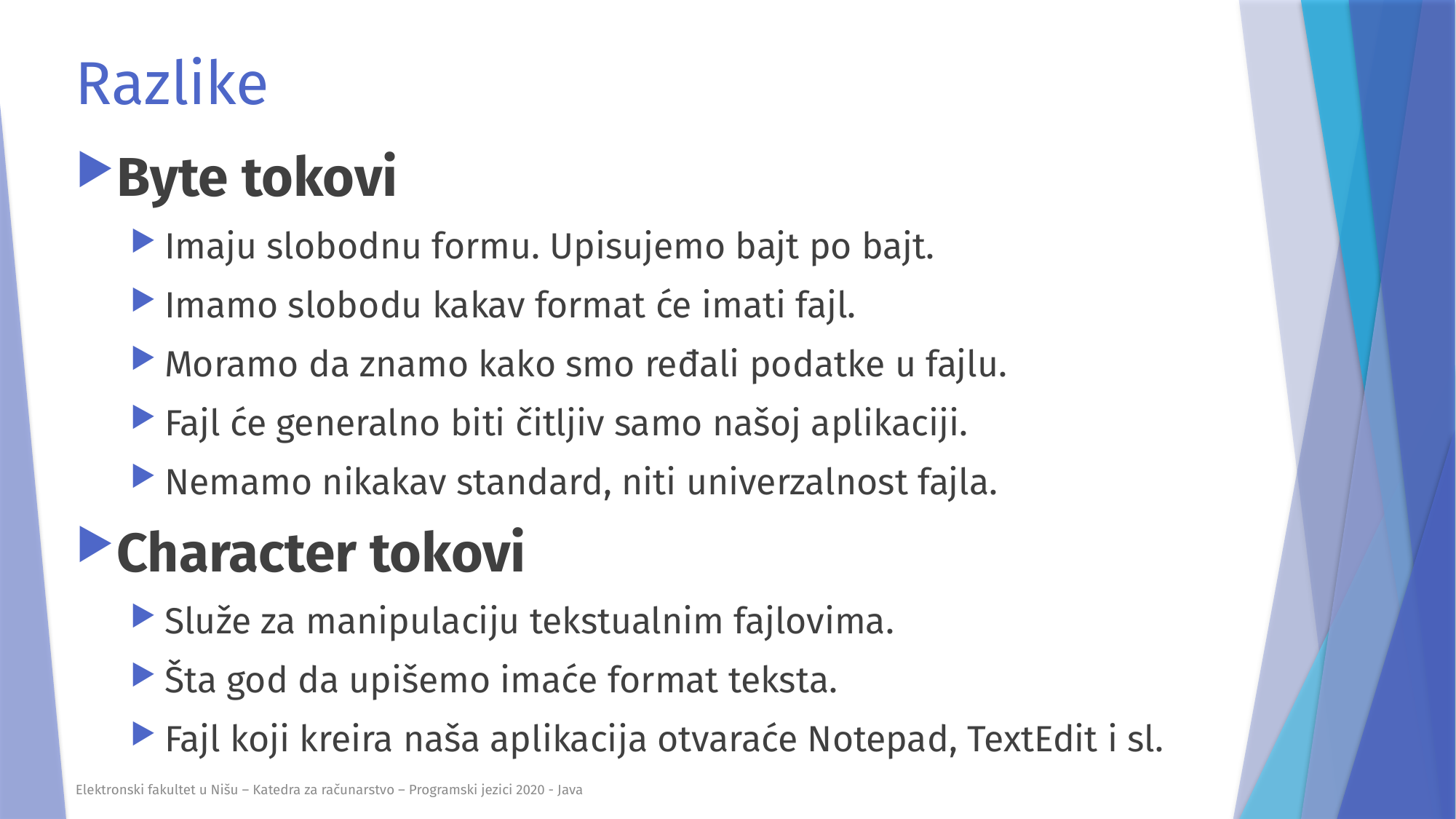

Razlike
Byte tokovi
Imaju slobodnu formu. Upisujemo bajt po bajt.
Imamo slobodu kakav format će imati fajl.
Moramo da znamo kako smo ređali podatke u fajlu.
Fajl će generalno biti čitljiv samo našoj aplikaciji.
Nemamo nikakav standard, niti univerzalnost fajla.
Character tokovi
Služe za manipulaciju tekstualnim fajlovima.
Šta god da upišemo imaće format teksta.
Fajl koji kreira naša aplikacija otvaraće Notepad, TextEdit i sl.

Elektronski fakultet u Nišu – Katedra za računarstvo – Programski jezici 2020 - Java